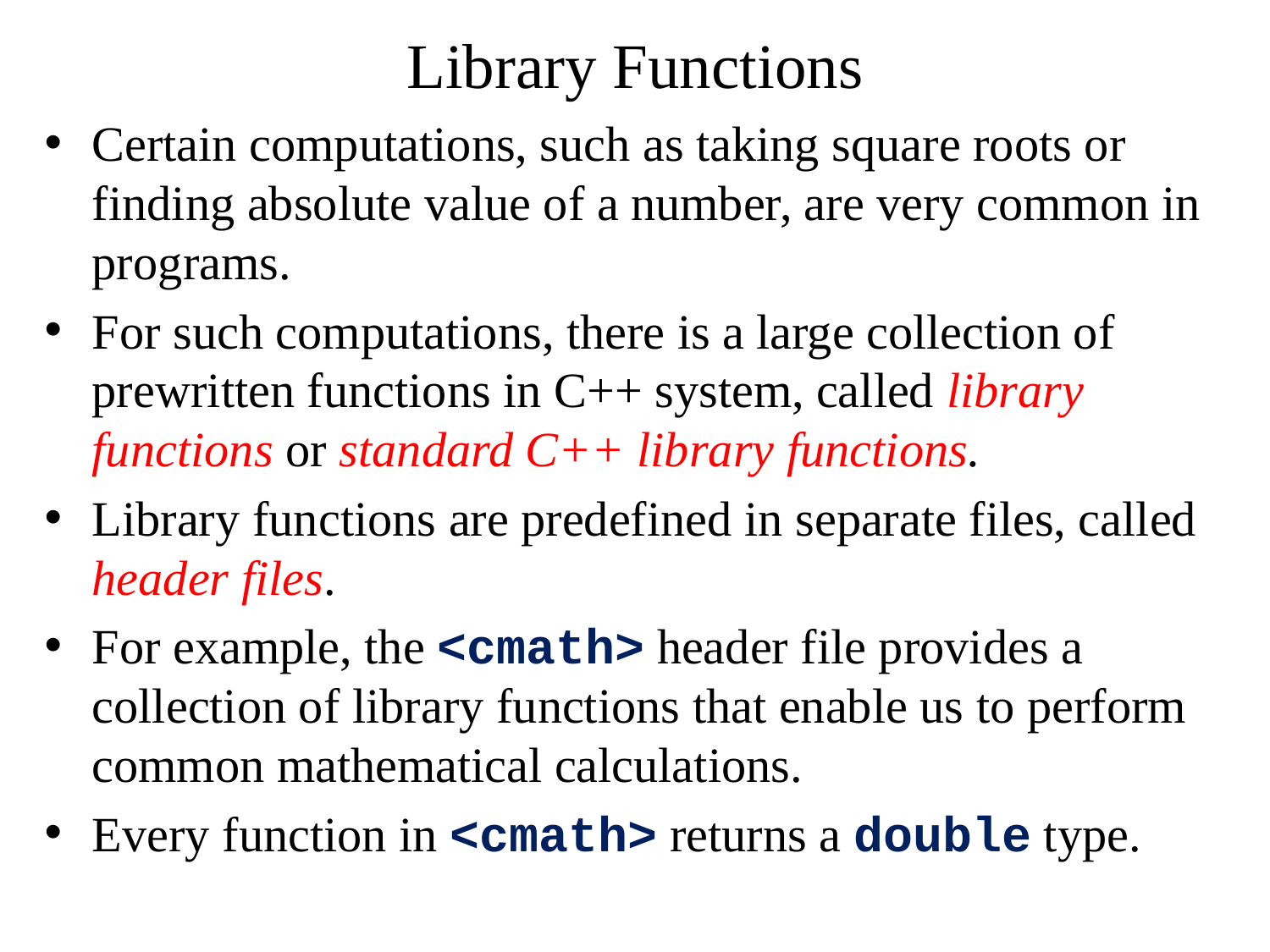

# Library Functions
Certain computations, such as taking square roots or finding absolute value of a number, are very common in programs.
For such computations, there is a large collection of prewritten functions in C++ system, called library functions or standard C++ library functions.
Library functions are predefined in separate files, called header files.
For example, the <cmath> header file provides a collection of library functions that enable us to perform common mathematical calculations.
Every function in <cmath> returns a double type.